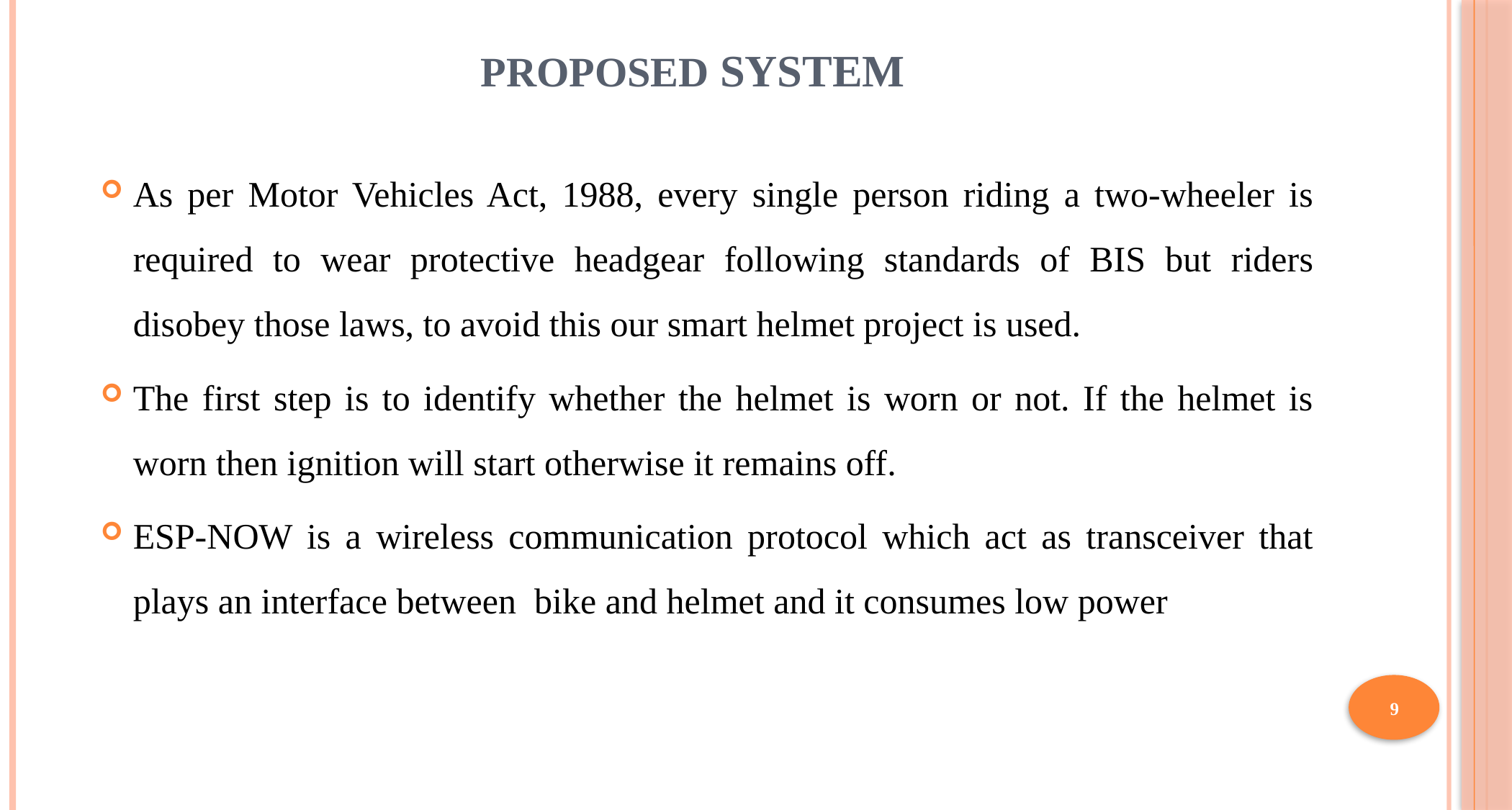

# PROPOSED SYSTEM
As per Motor Vehicles Act, 1988, every single person riding a two-wheeler is required to wear protective headgear following standards of BIS but riders disobey those laws, to avoid this our smart helmet project is used.
The first step is to identify whether the helmet is worn or not. If the helmet is worn then ignition will start otherwise it remains off.
ESP-NOW is a wireless communication protocol which act as transceiver that plays an interface between  bike and helmet and it consumes low power

9